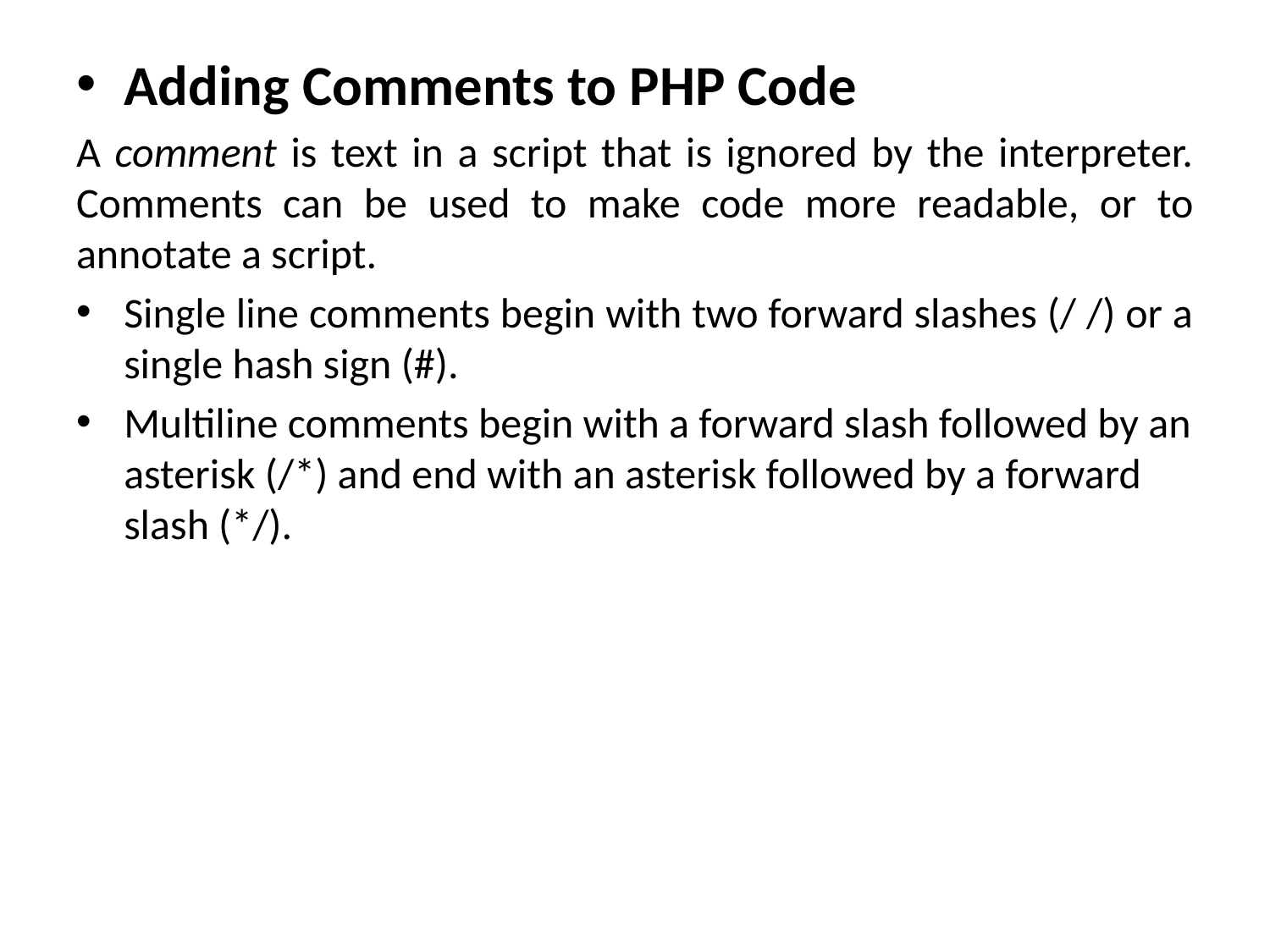

Adding Comments to PHP Code
A comment is text in a script that is ignored by the interpreter. Comments can be used to make code more readable, or to annotate a script.
Single line comments begin with two forward slashes (/ /) or a single hash sign (#).
Multiline comments begin with a forward slash followed by an asterisk (/*) and end with an asterisk followed by a forward slash (*/).